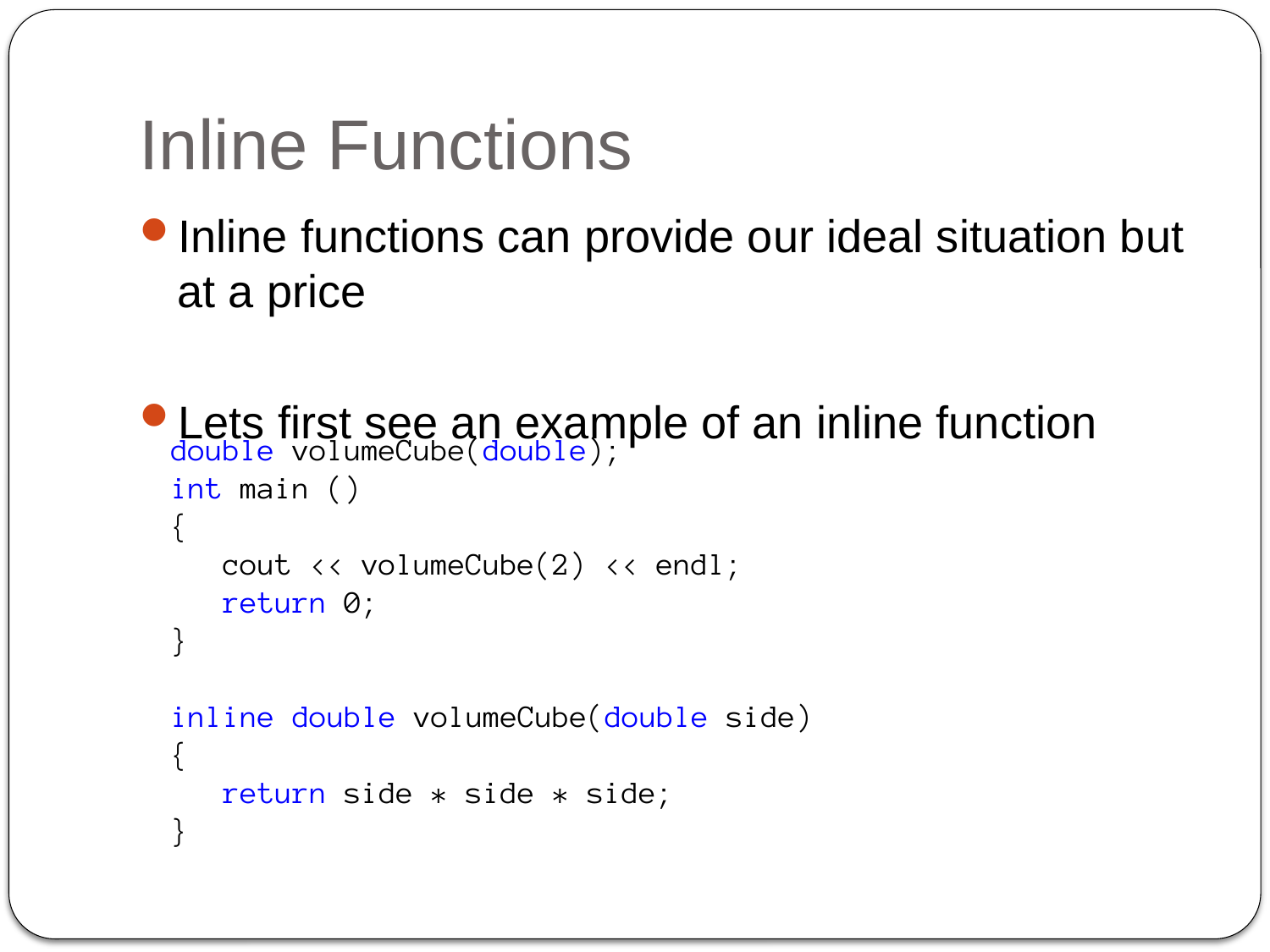

# Inline Functions
Inline functions can provide our ideal situation but at a price

Lets first see an example of an inline function
double volumeCube(double);
int main ()
{
   cout << volumeCube(2) << endl;
   return 0;
}

inline double volumeCube(double side)
{
   return side * side * side;
}